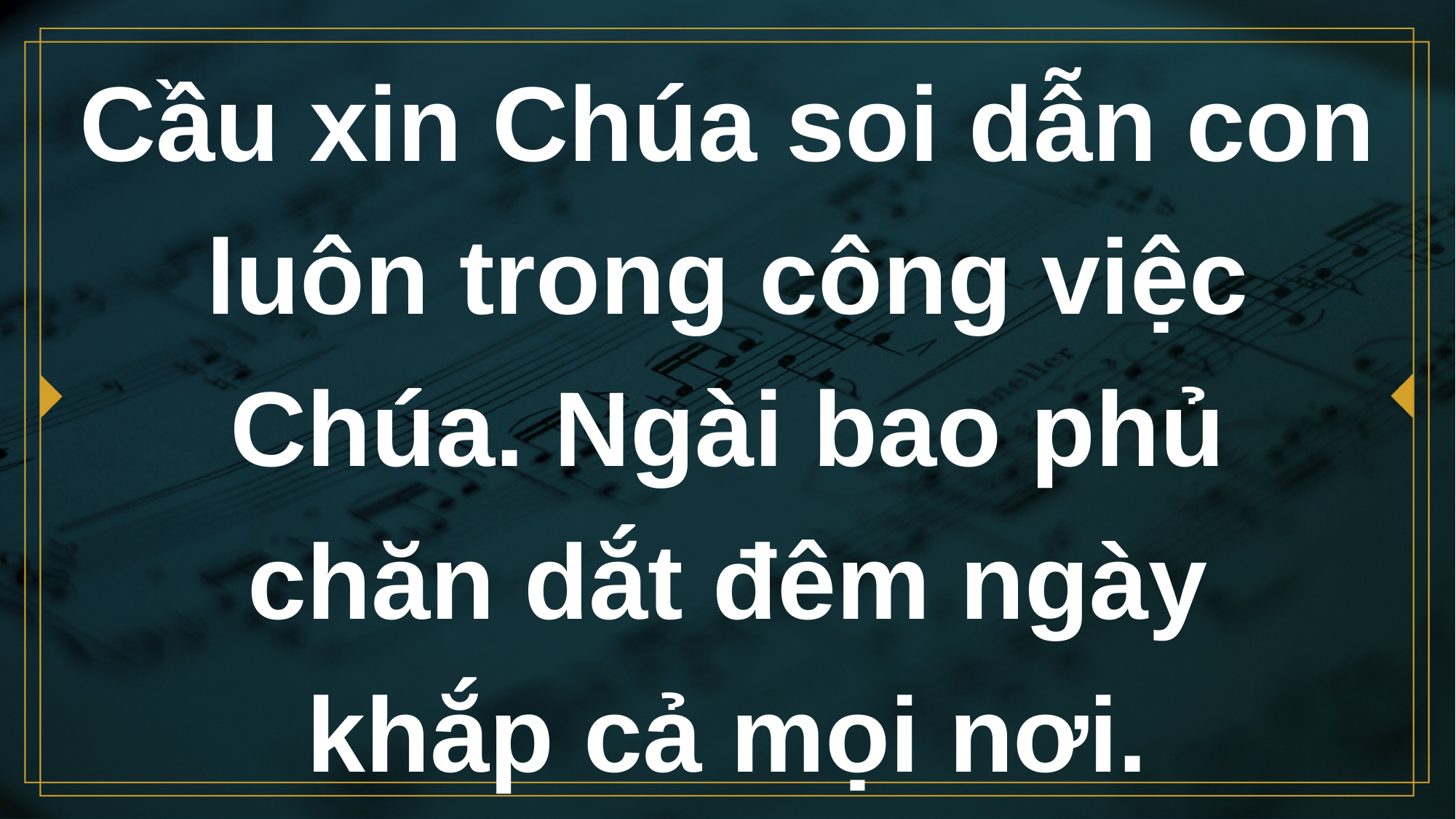

# Cầu xin Chúa soi dẫn con luôn trong công việc Chúa. Ngài bao phủ chăn dắt đêm ngày khắp cả mọi nơi.